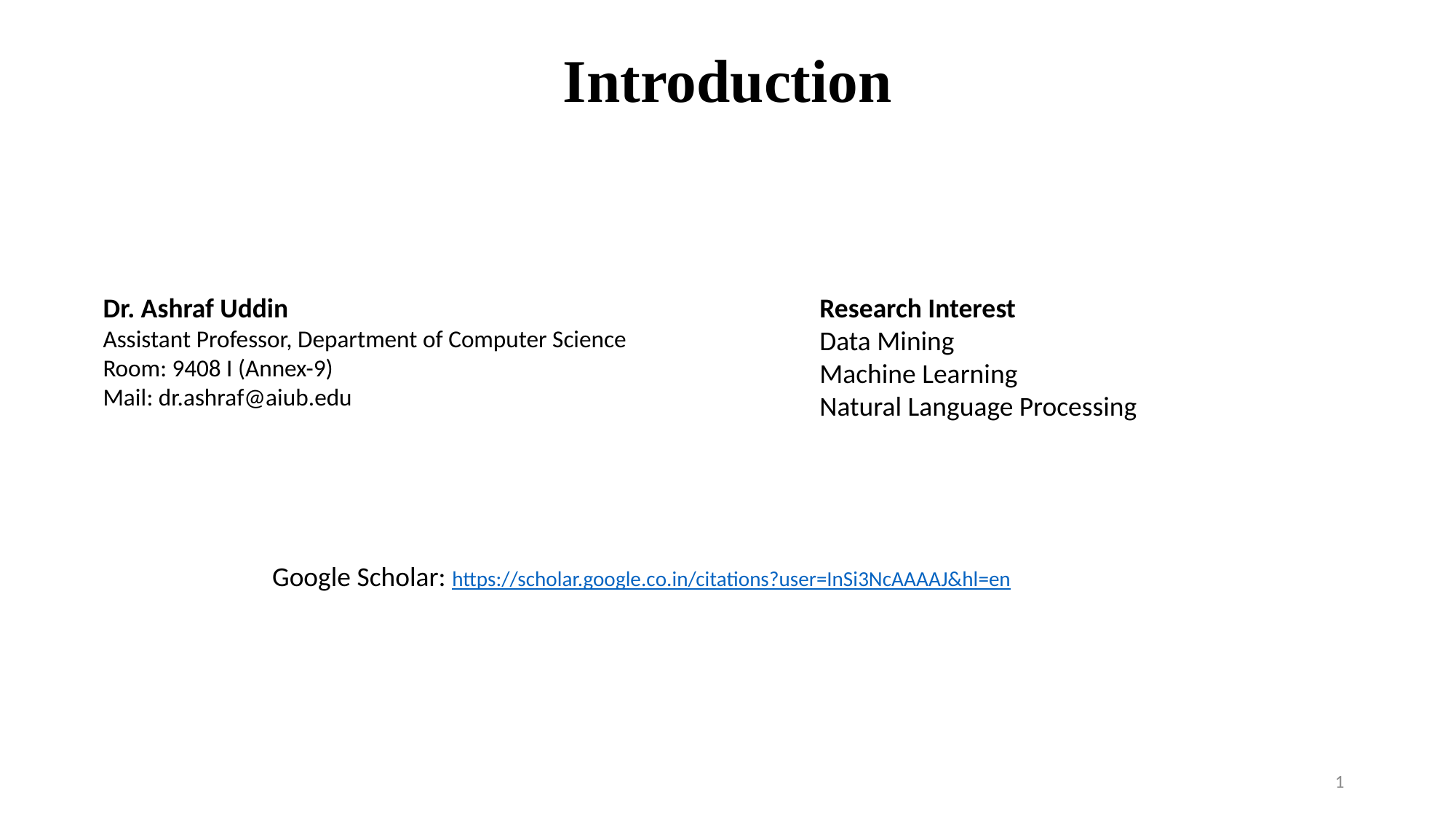

Introduction
Dr. Ashraf Uddin
Assistant Professor, Department of Computer Science
Room: 9408 I (Annex-9)
Mail: dr.ashraf@aiub.edu
Research Interest
Data Mining
Machine Learning
Natural Language Processing
Google Scholar: https://scholar.google.co.in/citations?user=InSi3NcAAAAJ&hl=en

1